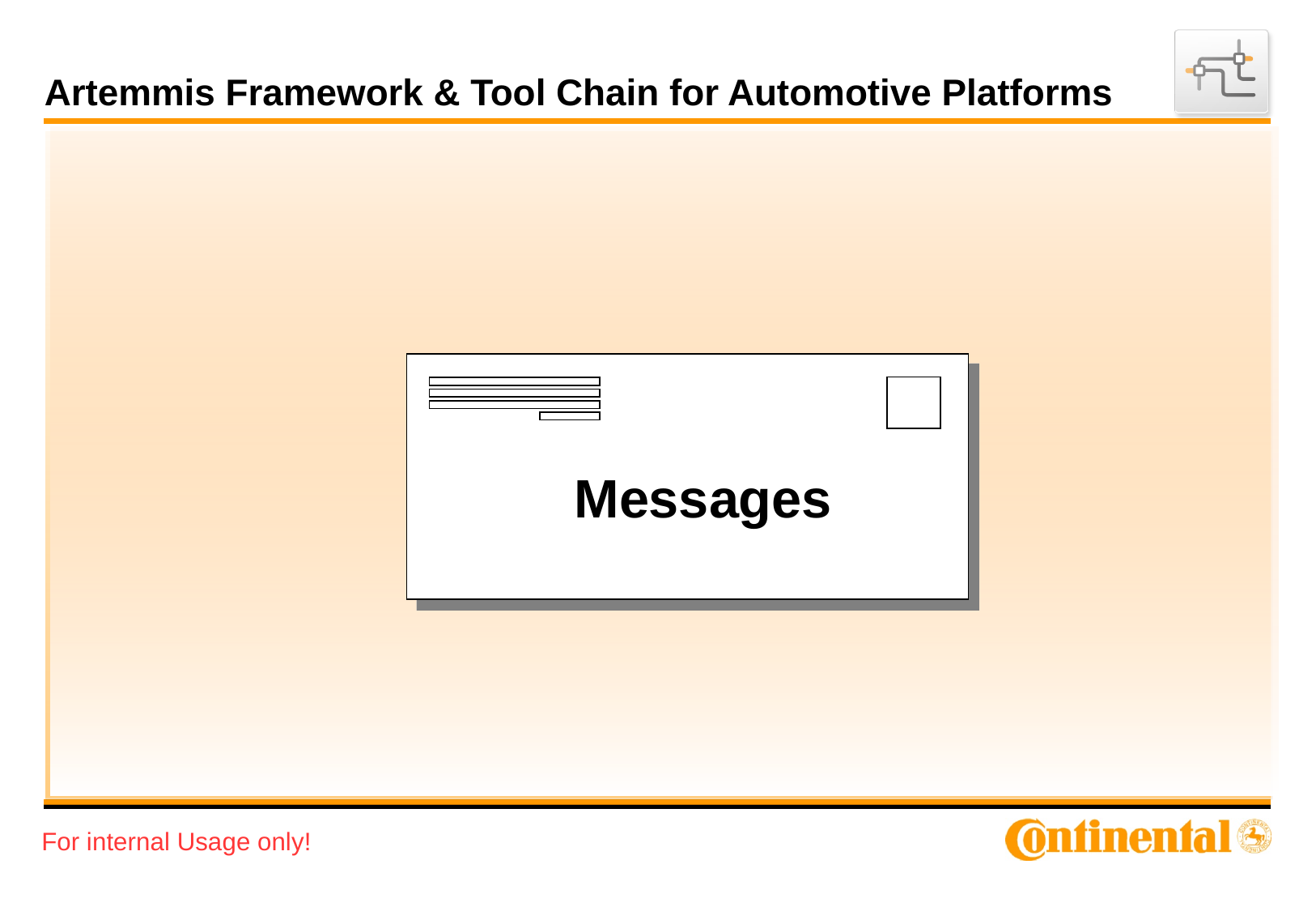

# Artemmis Framework & Tool Chain for Automotive Platforms

Messages